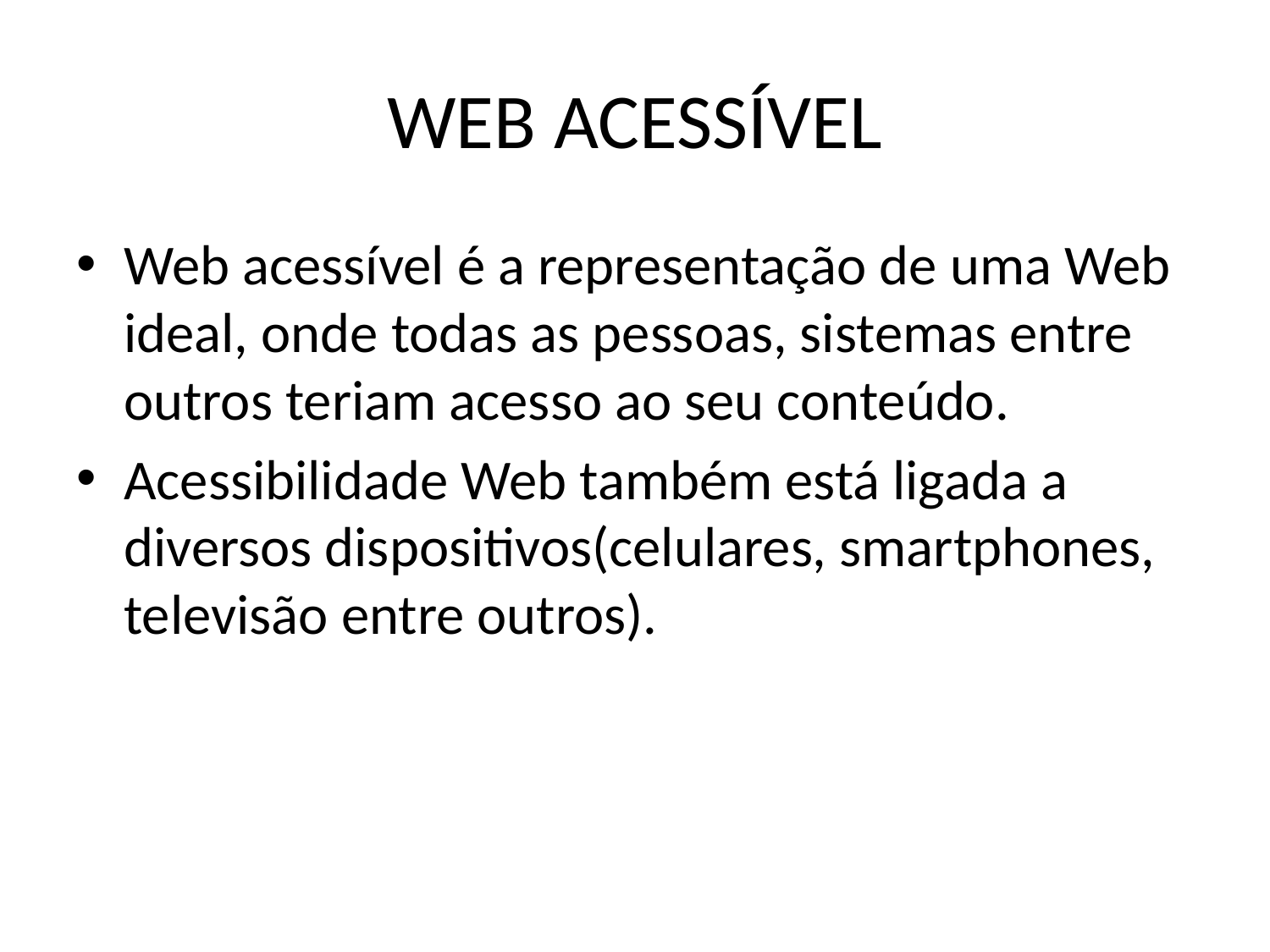

# WEB ACESSÍVEL
Web acessível é a representação de uma Web ideal, onde todas as pessoas, sistemas entre outros teriam acesso ao seu conteúdo.
Acessibilidade Web também está ligada a diversos dispositivos(celulares, smartphones, televisão entre outros).